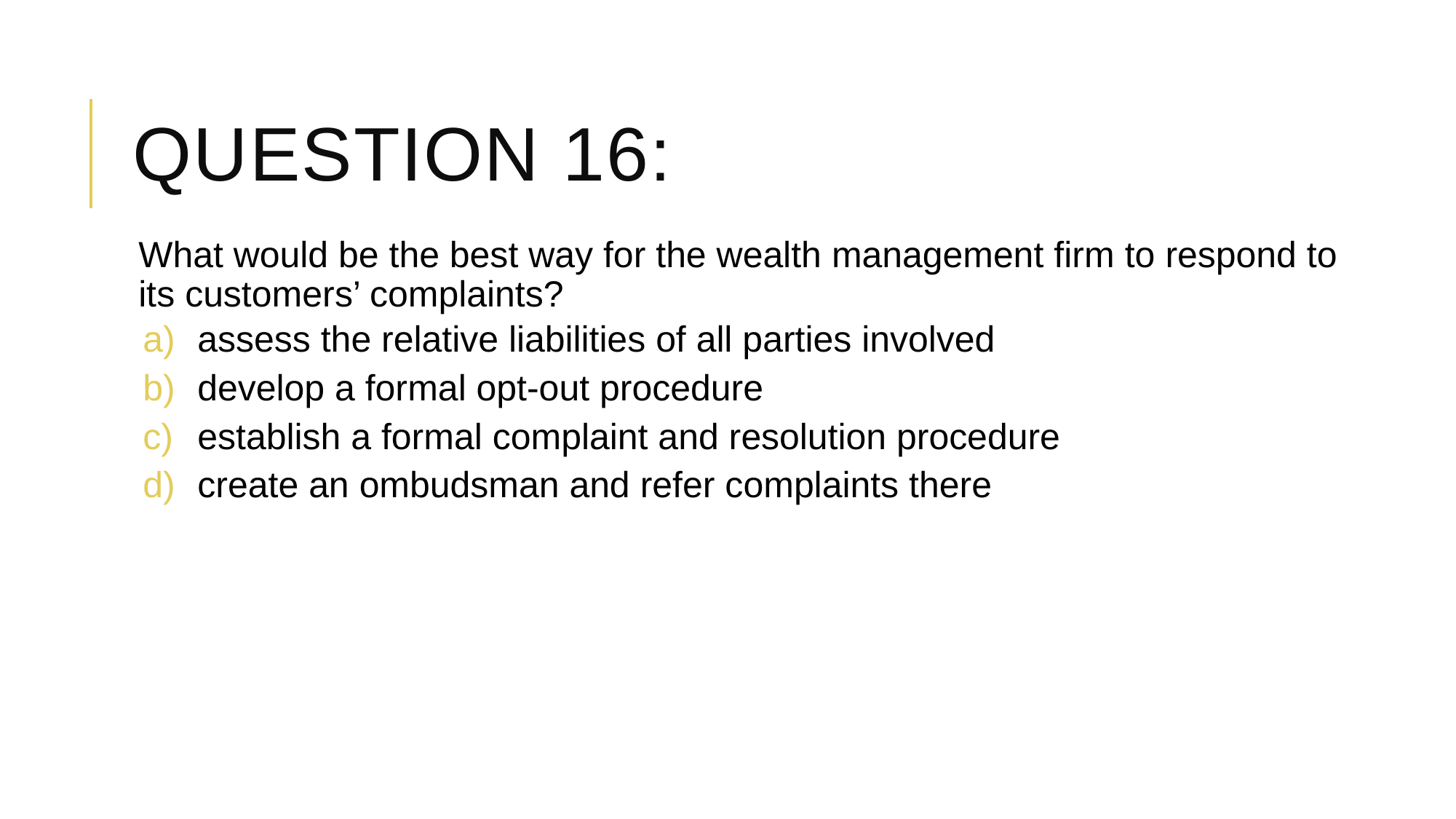

# Question 16:
What would be the best way for the wealth management firm to respond to its customers’ complaints?
assess the relative liabilities of all parties involved
develop a formal opt-out procedure
establish a formal complaint and resolution procedure
create an ombudsman and refer complaints there